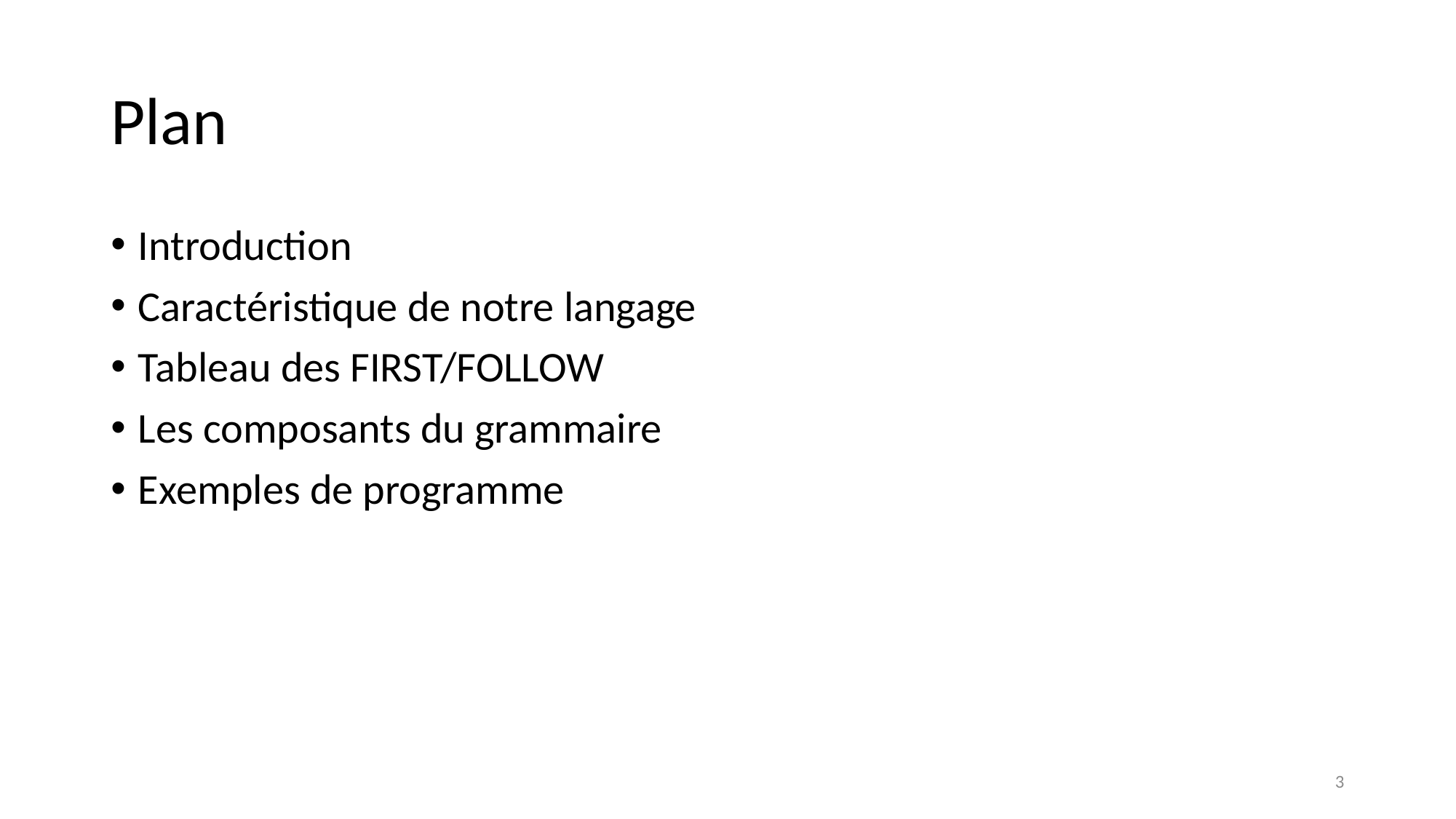

# Plan
Introduction
Caractéristique de notre langage
Tableau des FIRST/FOLLOW
Les composants du grammaire
Exemples de programme
3